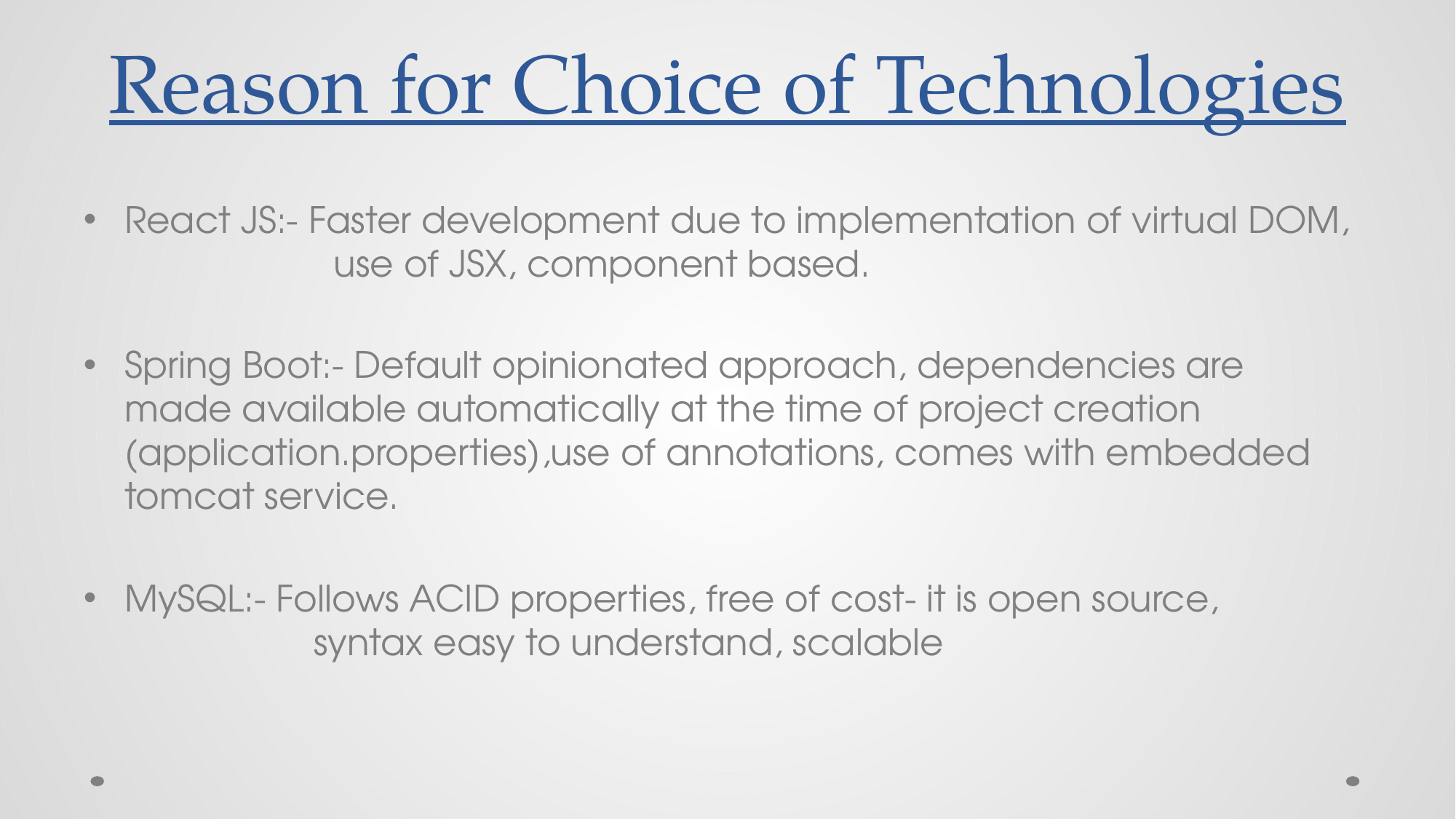

# Reason for Choice of Technologies
React JS:- Faster development due to implementation of virtual DOM, 	          use of JSX, component based.

Spring Boot:- Default opinionated approach, dependencies are  made available automatically at the time of project creation (application.properties),use of annotations, comes with embedded tomcat service.

MySQL:- Follows ACID properties, free of cost- it is open source, 		        syntax easy to understand, scalable